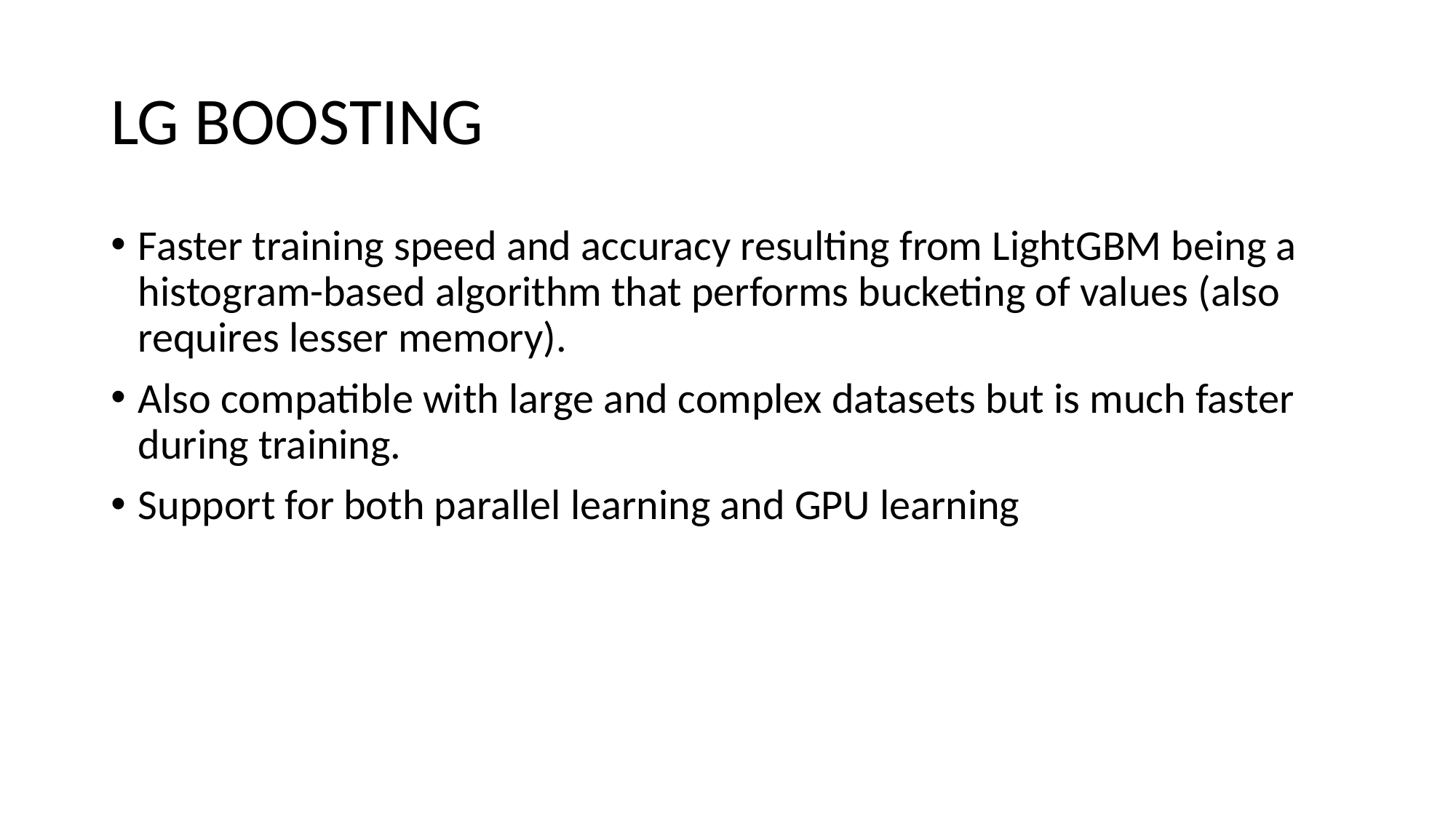

# LG BOOSTING
Faster training speed and accuracy resulting from LightGBM being a histogram-based algorithm that performs bucketing of values (also requires lesser memory).
Also compatible with large and complex datasets but is much faster during training.
Support for both parallel learning and GPU learning